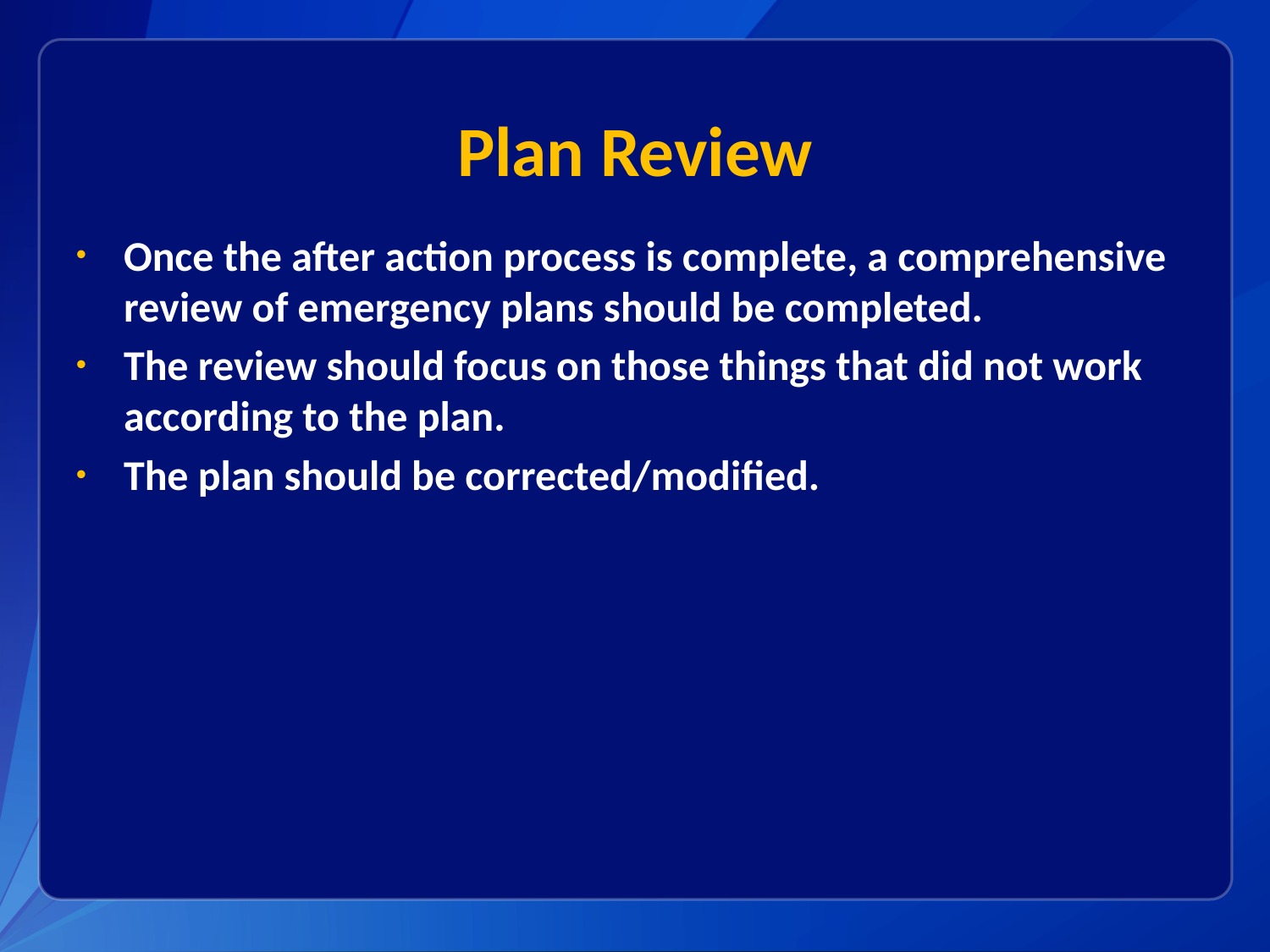

# Plan Review
Once the after action process is complete, a comprehensive review of emergency plans should be completed.
The review should focus on those things that did not work according to the plan.
The plan should be corrected/modified.